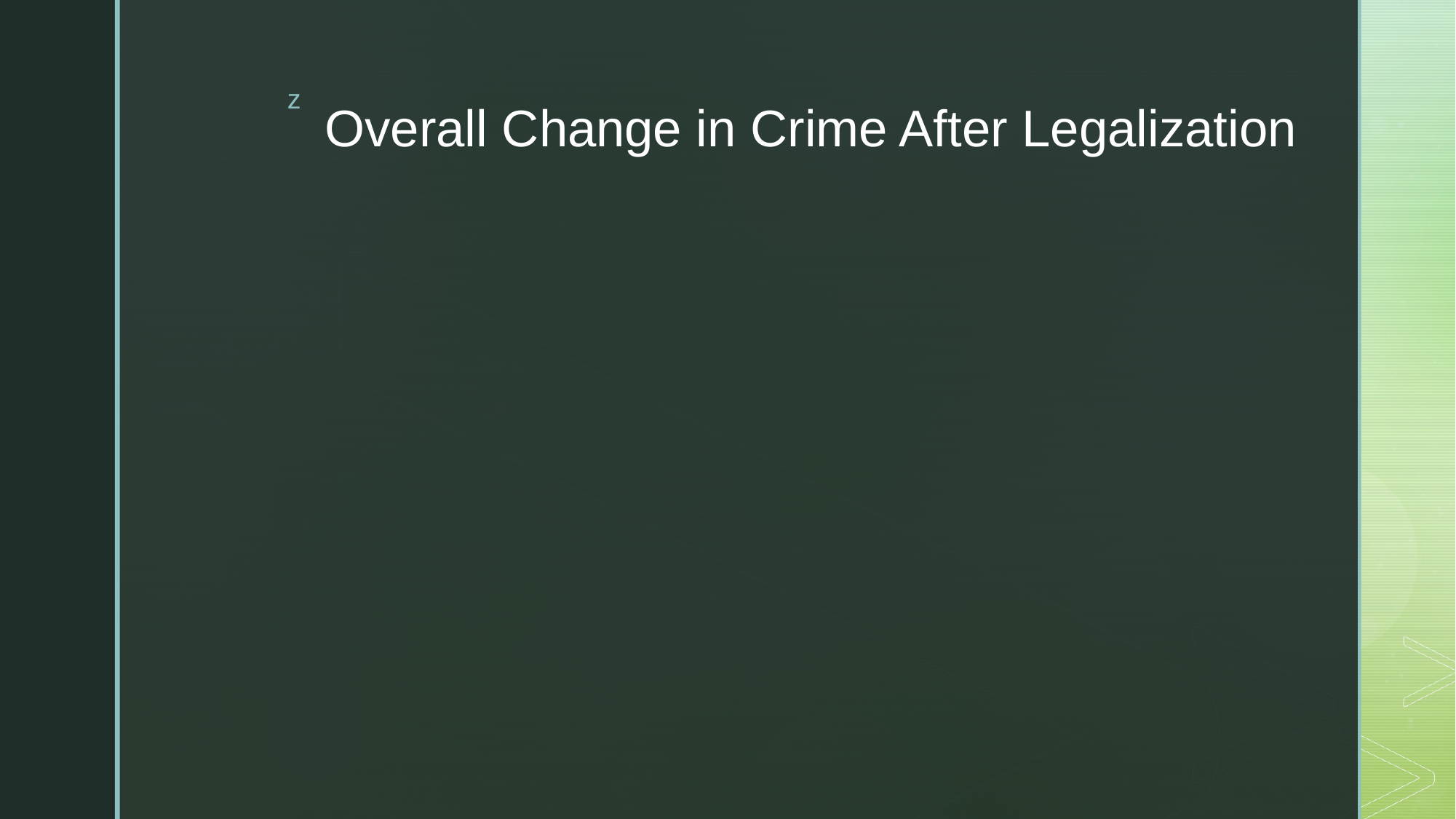

# Overall Change in Crime After Legalization